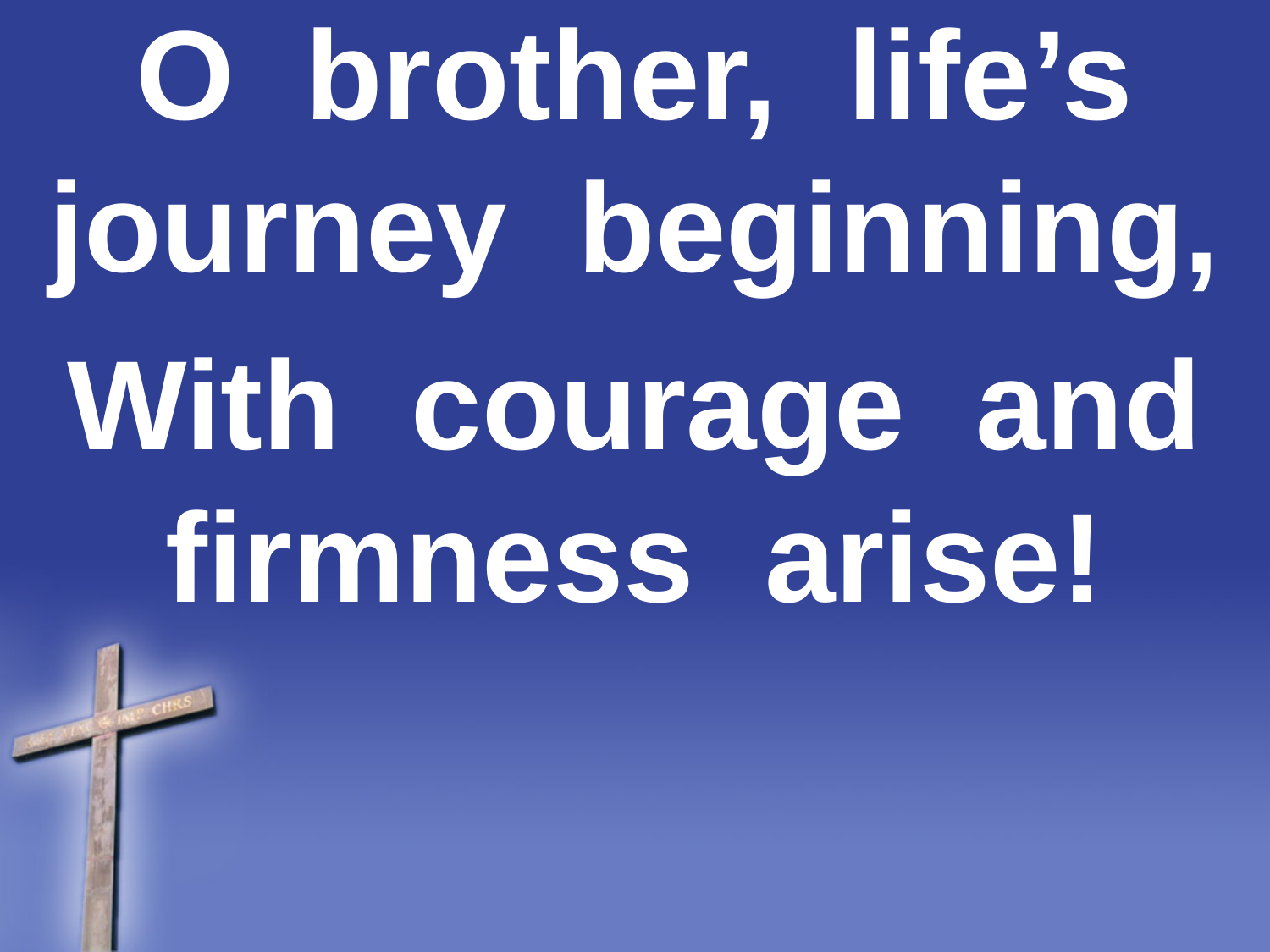

O  brother,  life’s journey  beginning,
With  courage  and firmness  arise!